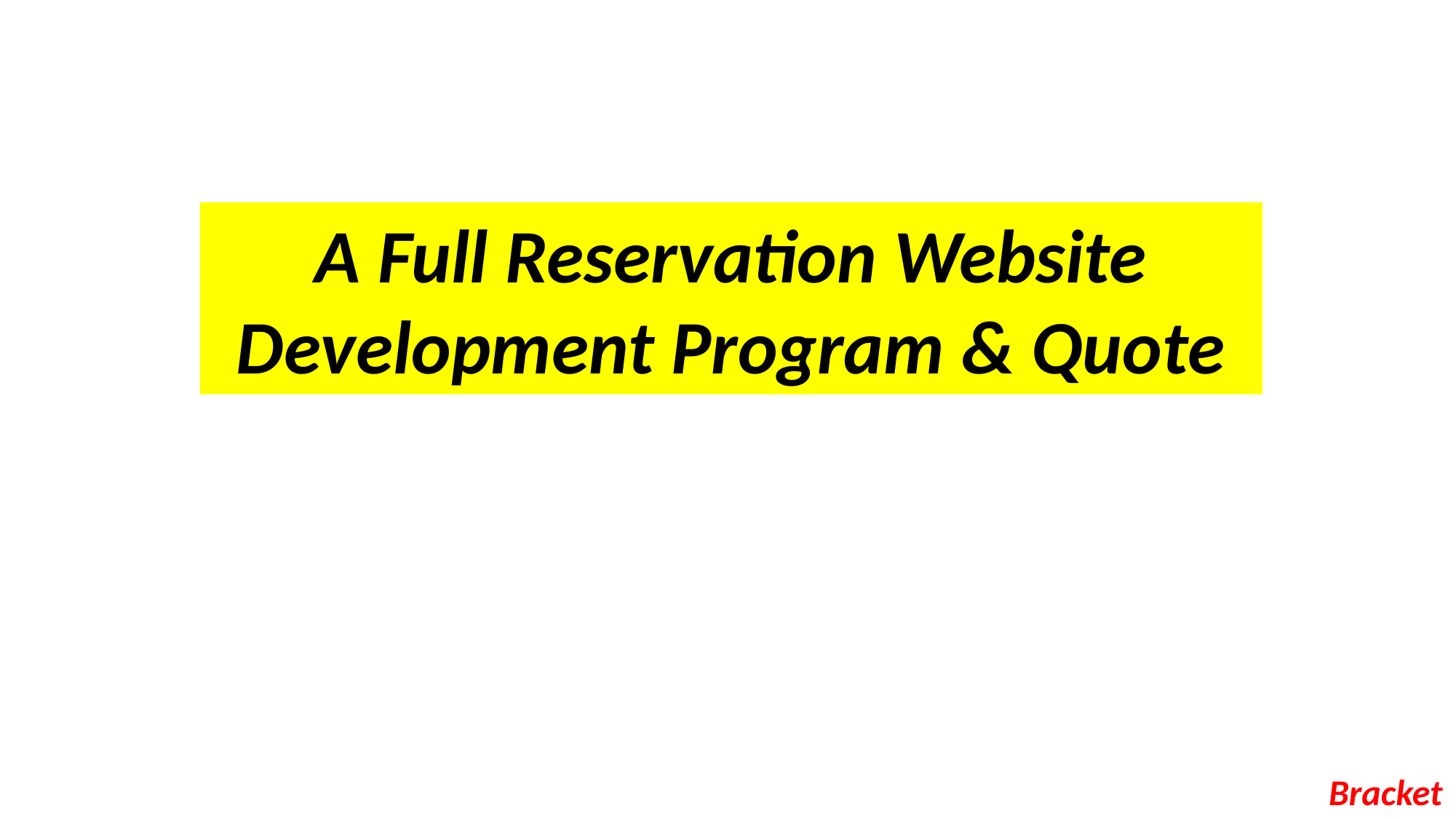

A Full Reservation Website Development Program & Quote
Bracket